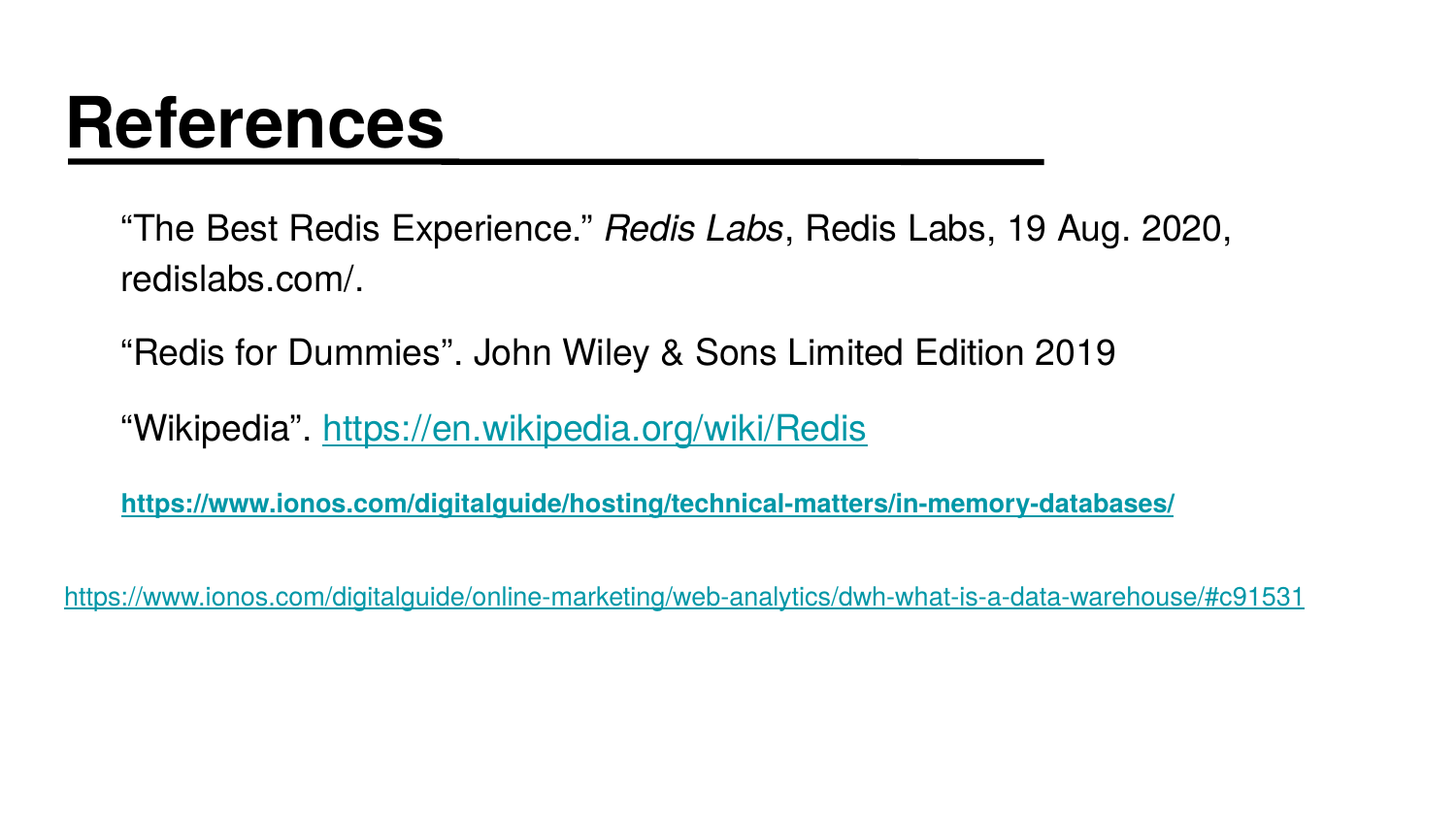

# References
“The Best Redis Experience.” Redis Labs, Redis Labs, 19 Aug. 2020, redislabs.com/.
“Redis for Dummies”. John Wiley & Sons Limited Edition 2019
“Wikipedia”. https://en.wikipedia.org/wiki/Redis
https://www.ionos.com/digitalguide/hosting/technical-matters/in-memory-databases/

https://www.ionos.com/digitalguide/online-marketing/web-analytics/dwh-what-is-a-data-warehouse/#c91531